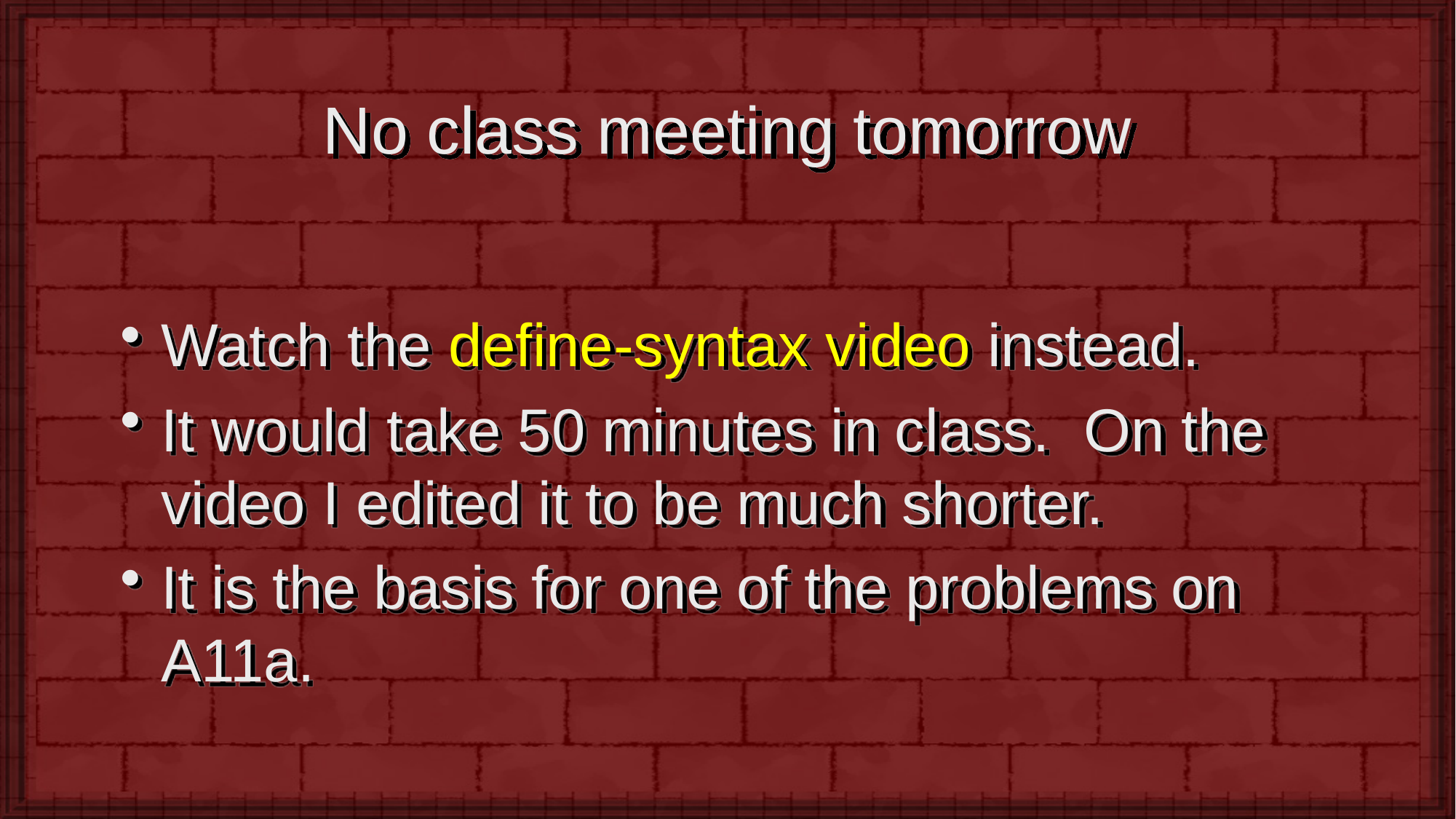

# No class meeting tomorrow
Watch the define-syntax video instead.
It would take 50 minutes in class.  On the video I edited it to be much shorter.
It is the basis for one of the problems on A11a.